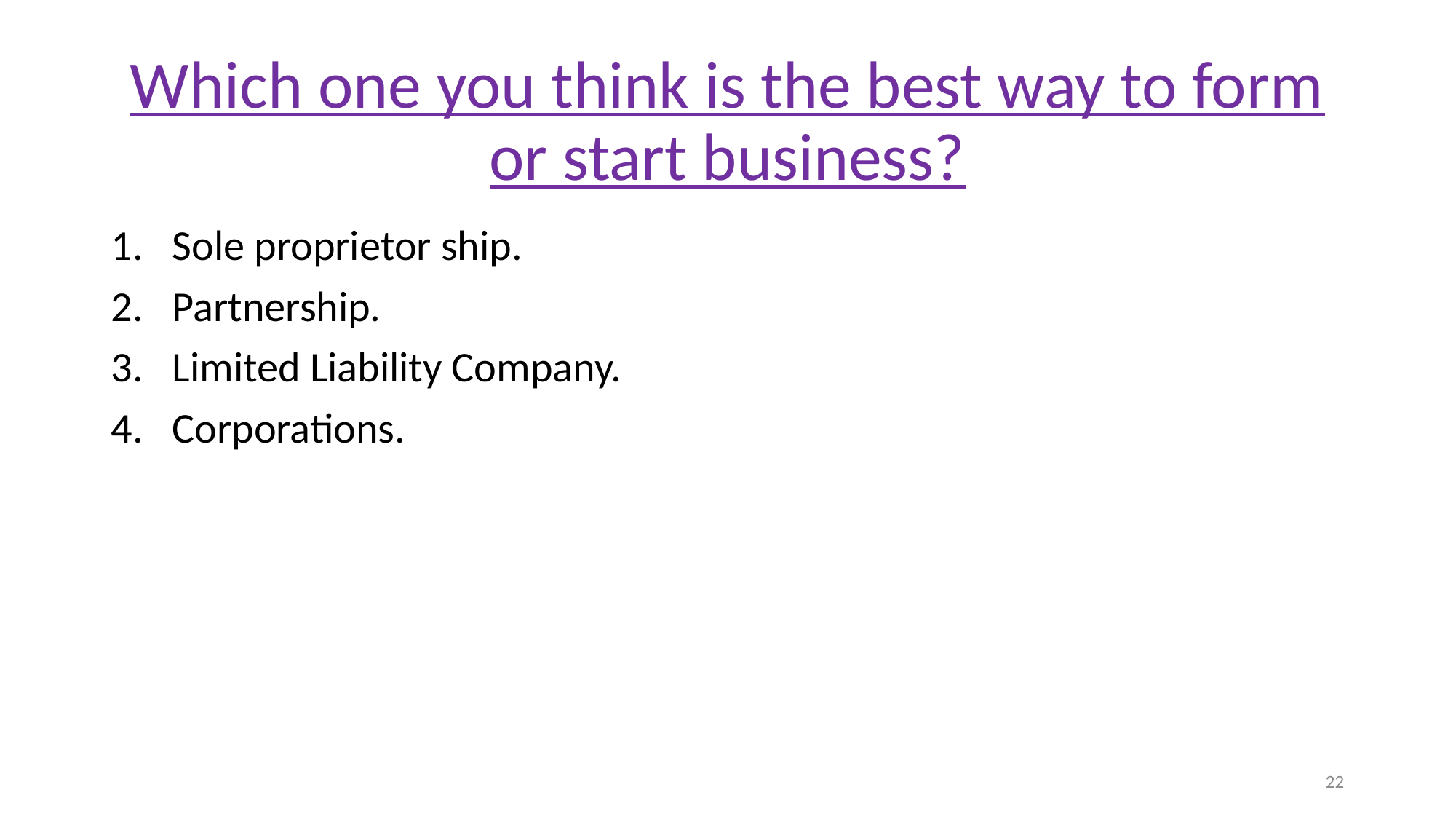

# Which one you think is the best way to form or start business?
Sole proprietor ship.
Partnership.
Limited Liability Company.
Corporations.
22